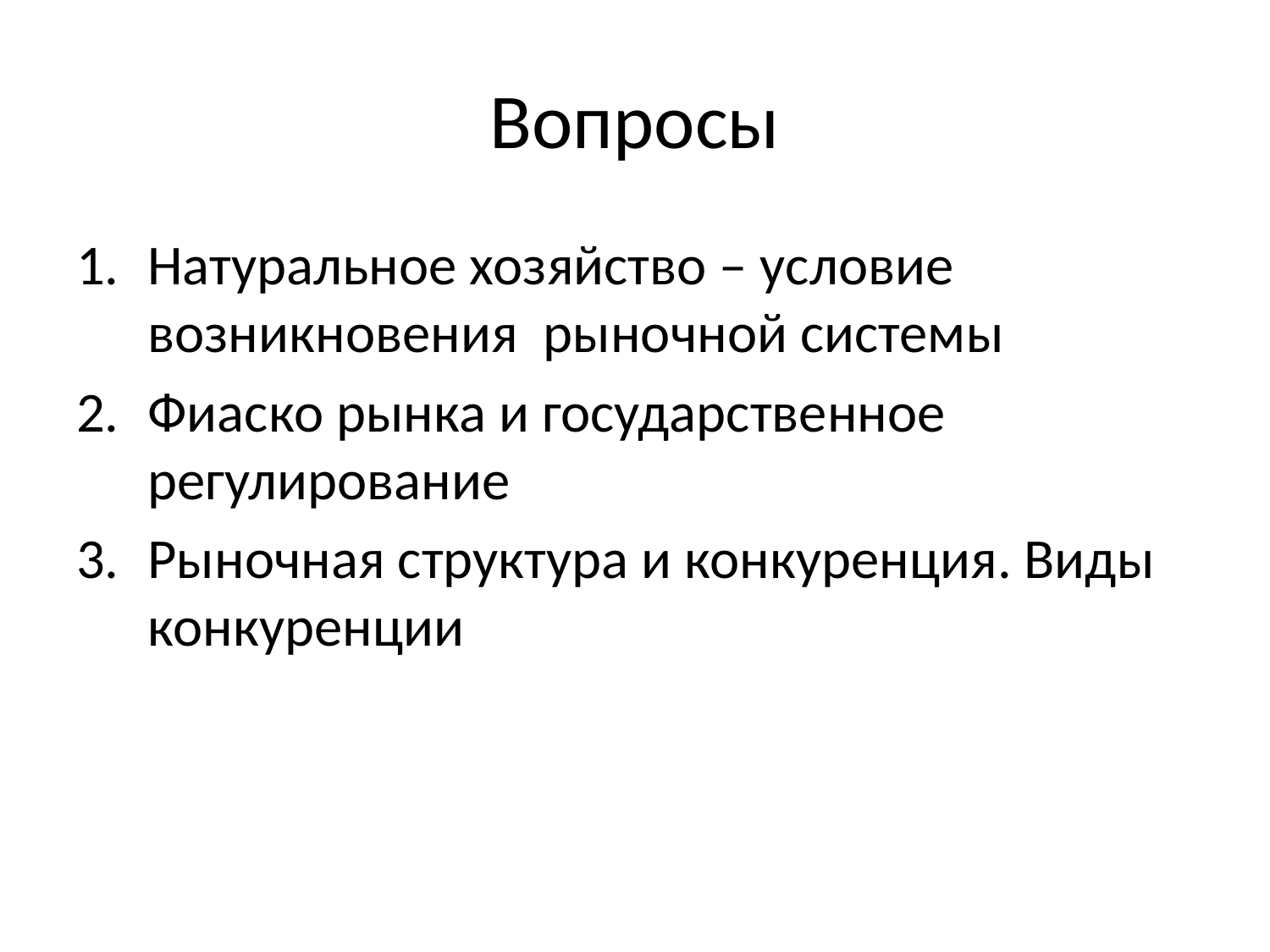

# Вопросы
Натуральное хозяйство – условие возникновения  рыночной системы
Фиаско рынка и государственное регулирование
Рыночная структура и конкуренция. Виды конкуренции